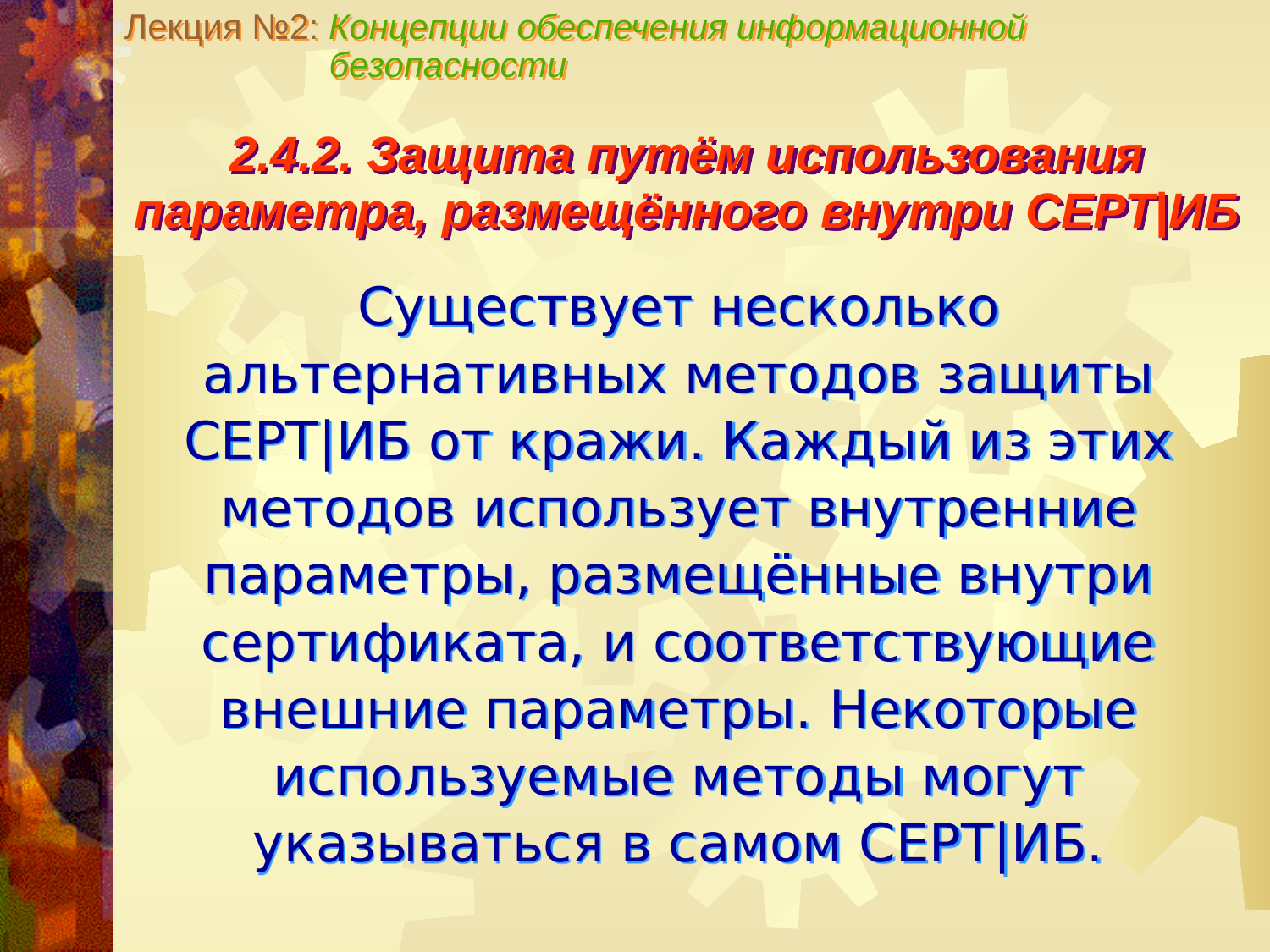

Лекция №2: Концепции обеспечения информационной
                       безопасности
2.4.2. Защита путём использования параметра, размещённого внутри СЕРТ|ИБ
Существует несколько альтернативных методов защиты СЕРТ|ИБ от кражи. Каждый из этих методов использует внутренние параметры, размещённые внутри сертификата, и соответствующие внешние параметры. Некоторые используемые методы могут указываться в самом СЕРТ|ИБ.